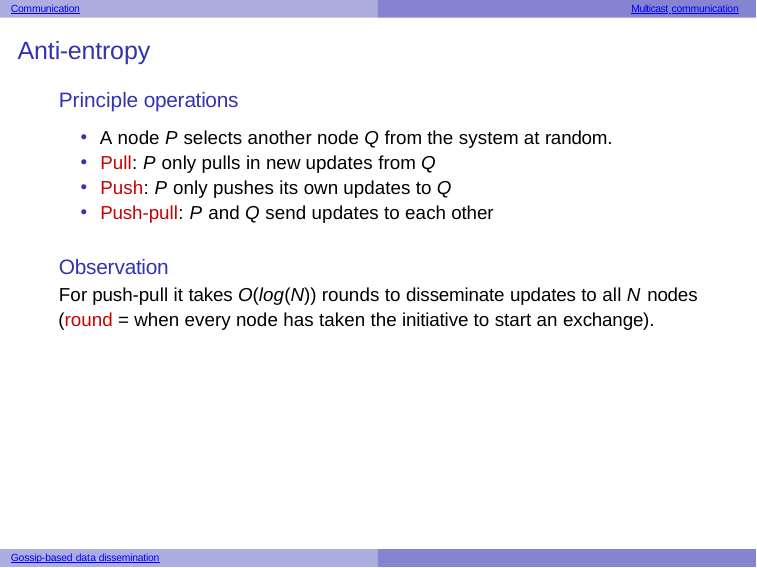

Communication
Multicast communication
Anti-entropy
Principle operations
A node P selects another node Q from the system at random.
Pull: P only pulls in new updates from Q
Push: P only pushes its own updates to Q
Push-pull: P and Q send updates to each other

Observation
For push-pull it takes O(log(N)) rounds to disseminate updates to all N nodes (round = when every node has taken the initiative to start an exchange).

Gossip-based data dissemination